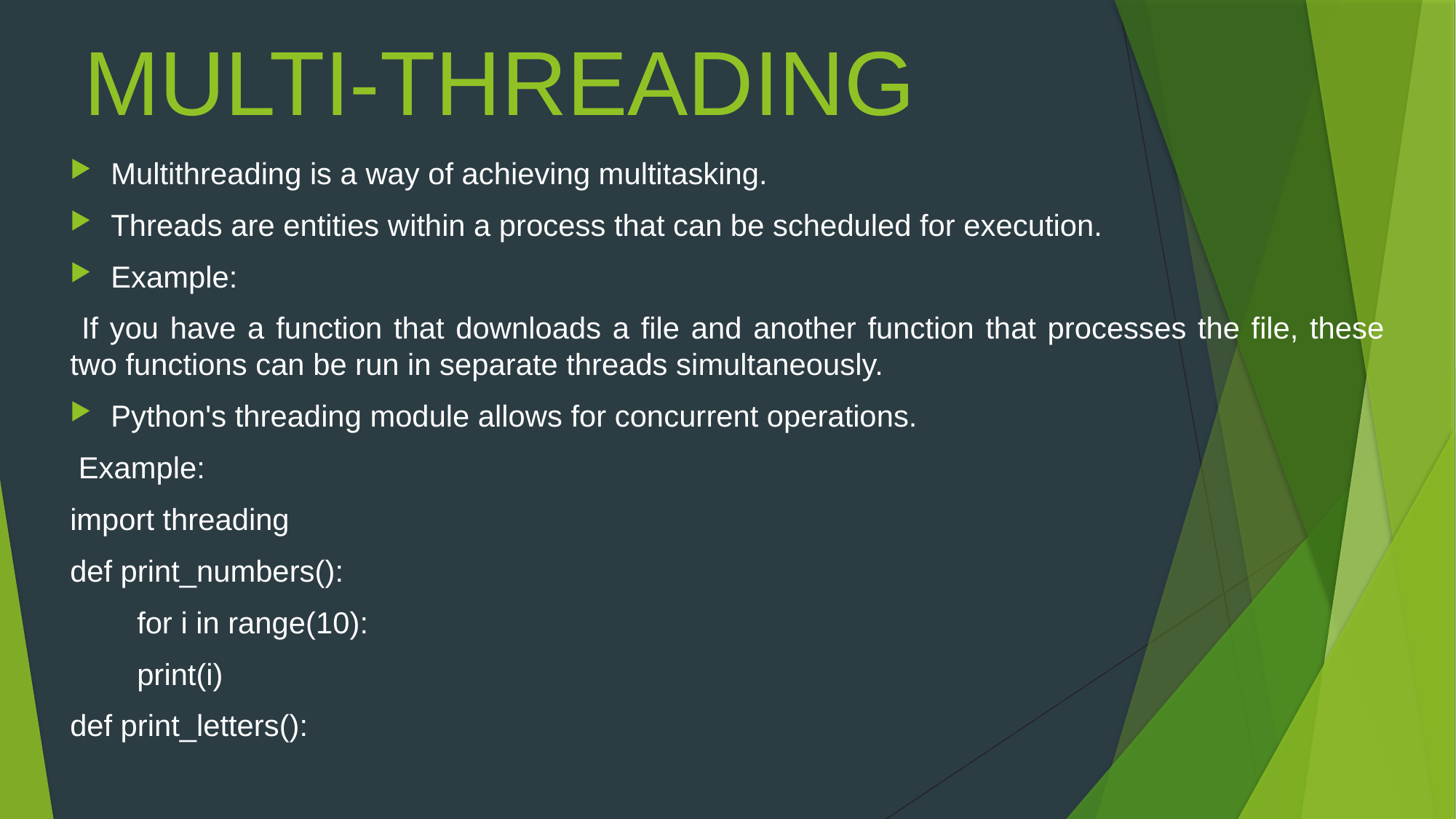

# MULTI-THREADING
Multithreading is a way of achieving multitasking.
Threads are entities within a process that can be scheduled for execution.
Example:
 If you have a function that downloads a file and another function that processes the file, these two functions can be run in separate threads simultaneously.
Python's threading module allows for concurrent operations.
 Example:
import threading
def print_numbers():
        for i in range(10):
        print(i)
def print_letters():